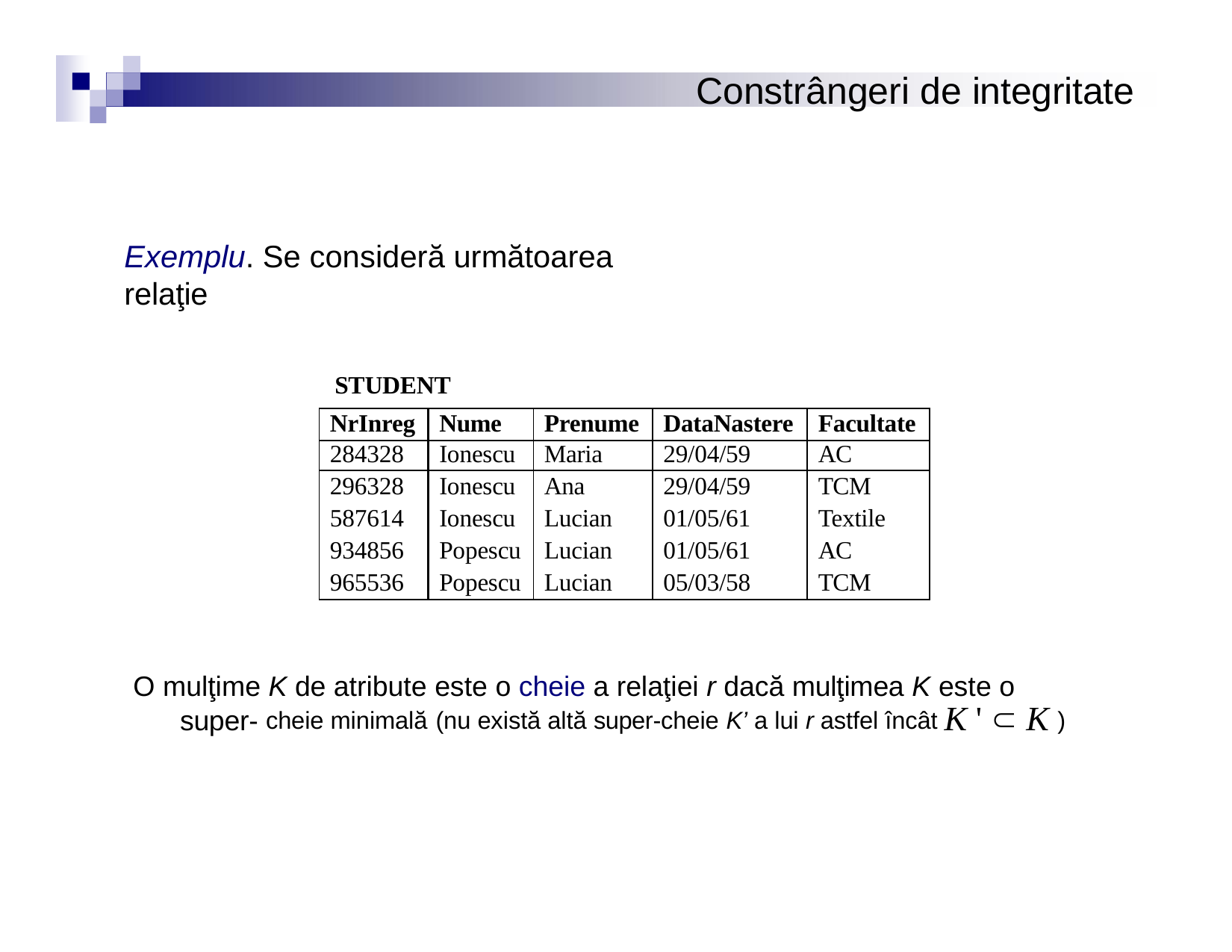

# Constrângeri de integritate
Exemplu. Se consideră următoarea relaţie

STUDENT
| NrInreg | Nume | Prenume | DataNastere | Facultate |
| --- | --- | --- | --- | --- |
| 284328 | Ionescu | Maria | 29/04/59 | AC |
| 296328 | Ionescu | Ana | 29/04/59 | TCM |
| 587614 | Ionescu | Lucian | 01/05/61 | Textile |
| 934856 | Popescu | Lucian | 01/05/61 | AC |
| 965536 | Popescu | Lucian | 05/03/58 | TCM |
O mulţime K de atribute este o cheie a relaţiei r dacă mulţimea K este o super- cheie minimală (nu există altă super-cheie K’ a lui r astfel încât K ' ⊂ K )